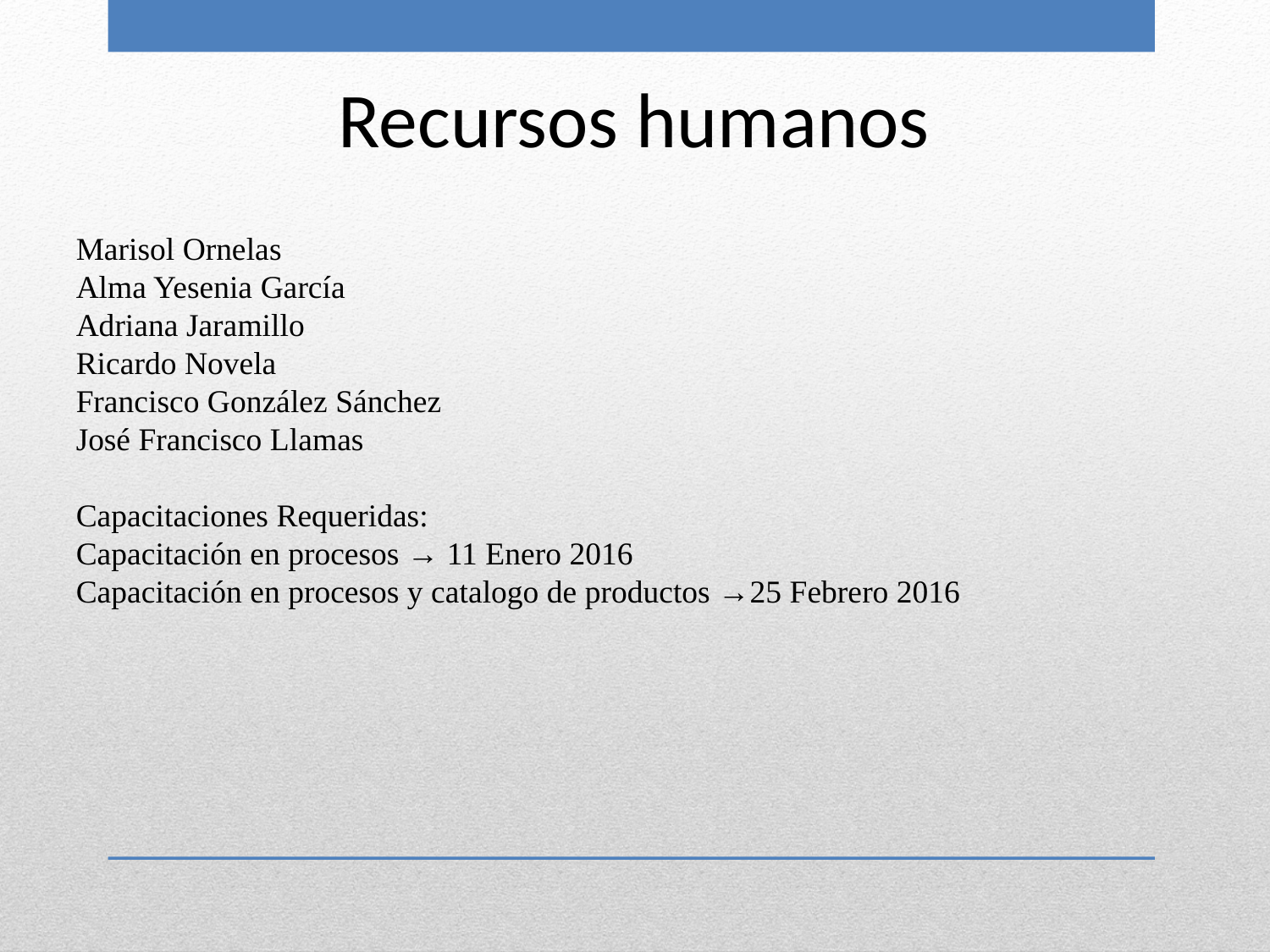

Recursos humanos
Marisol Ornelas
Alma Yesenia García
Adriana Jaramillo
Ricardo Novela
Francisco González Sánchez
José Francisco Llamas

Capacitaciones Requeridas:
Capacitación en procesos → 11 Enero 2016
Capacitación en procesos y catalogo de productos →25 Febrero 2016